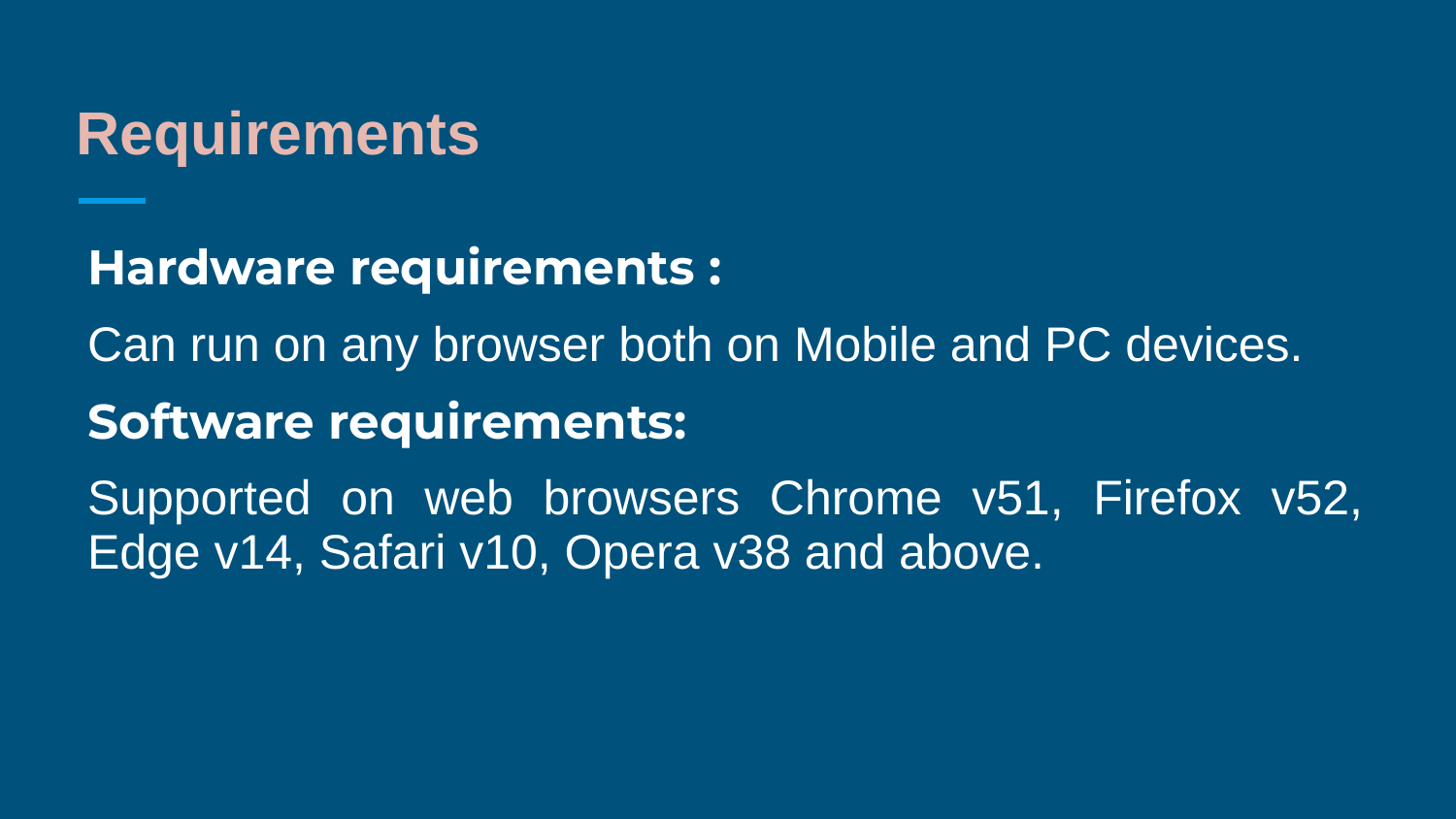

# Requirements
Hardware requirements :
Can run on any browser both on Mobile and PC devices.
Software requirements:
Supported on web browsers Chrome v51, Firefox v52, Edge v14, Safari v10, Opera v38 and above.